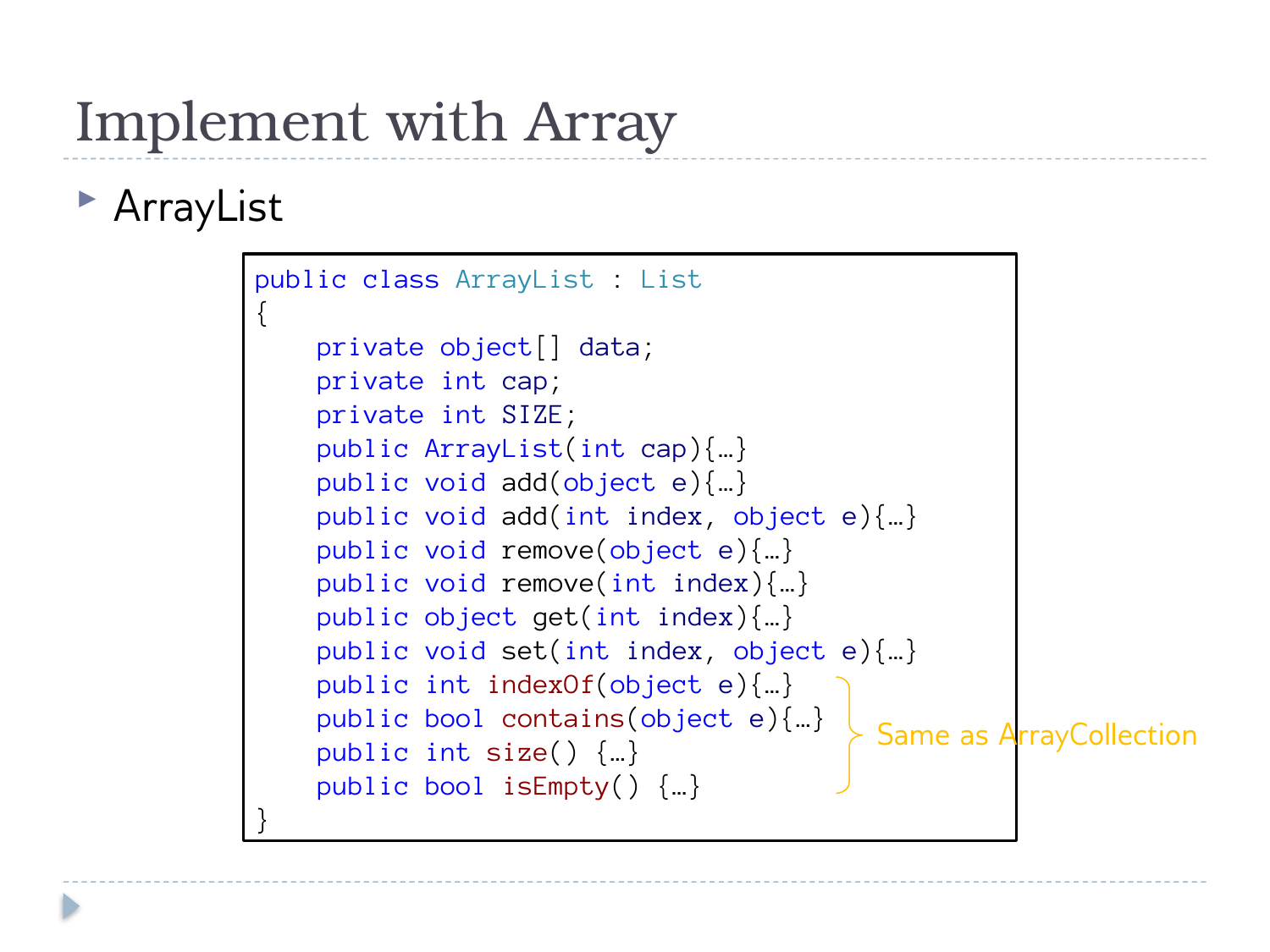

# Implement with Array
ArrayList
public class ArrayList : List
{
    private object[] data;
    private int cap;
    private int SIZE;
    public ArrayList(int cap){…}
    public void add(object e){…}
    public void add(int index, object e){…}
    public void remove(object e){…}
    public void remove(int index){…}
    public object get(int index){…}
    public void set(int index, object e){…}
    public int indexOf(object e){…}
    public bool contains(object e){…}
    public int size() {…}
    public bool isEmpty() {…}
}

Same as ArrayCollection